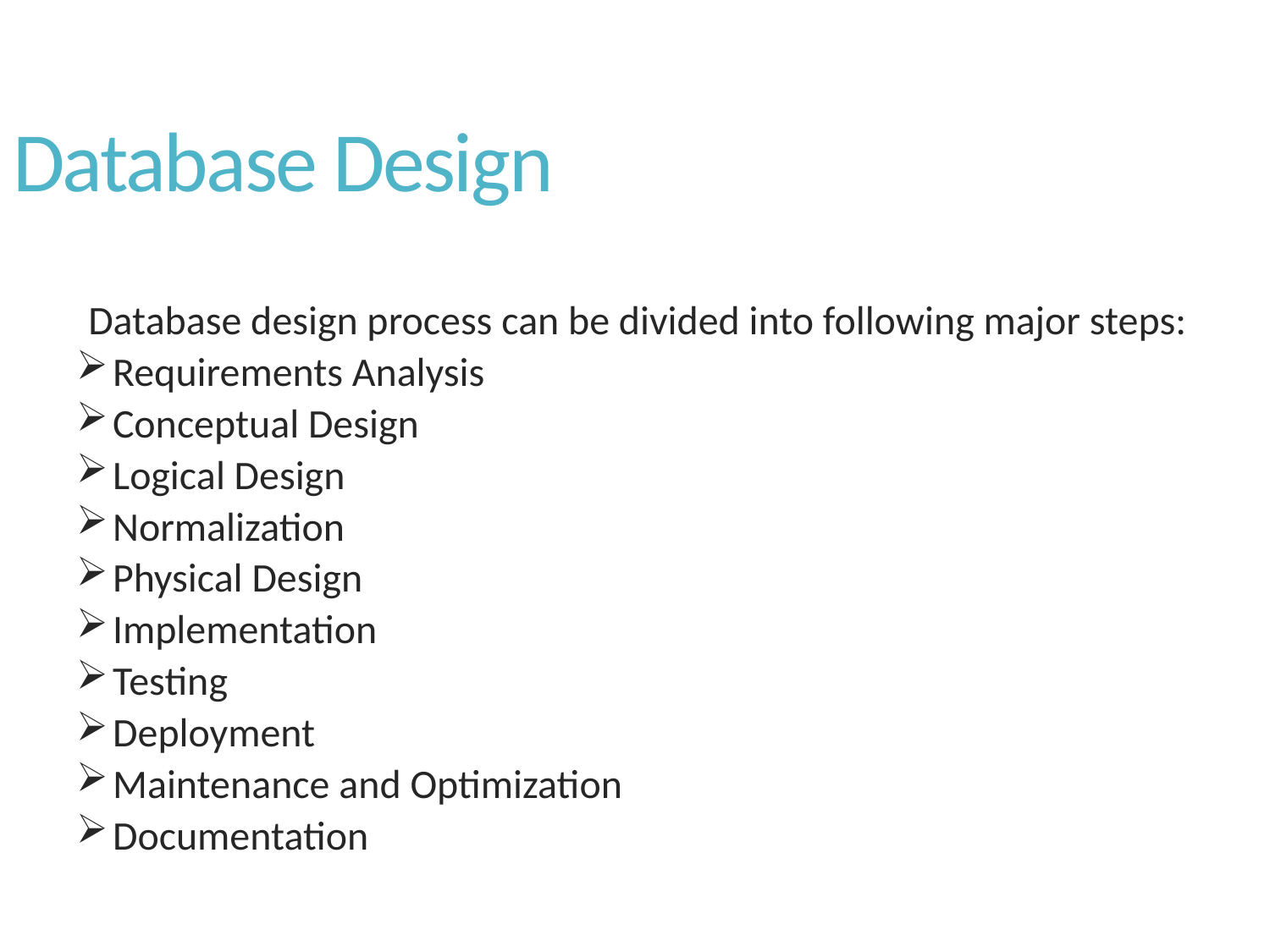

Database Design

Database design process can be divided into following major steps:
Requirements Analysis
Conceptual Design
Logical Design
Normalization
Physical Design
Implementation
Testing
Deployment
Maintenance and Optimization
Documentation